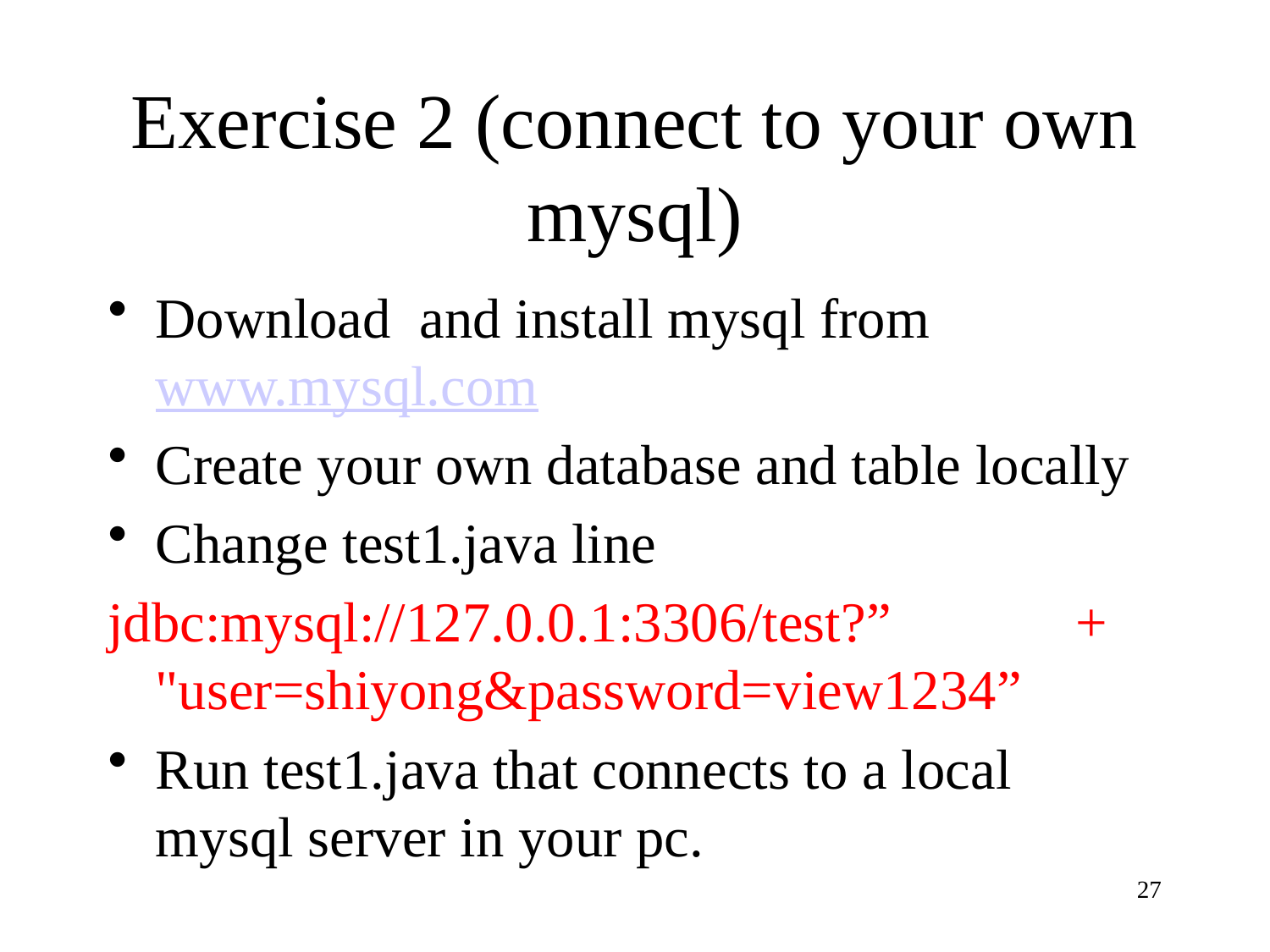

# Exercise 2 (connect to your own mysql)
Download  and install mysql from www.mysql.com
Create your own database and table locally
Change test1.java line
jdbc:mysql://127.0.0.1:3306/test?”             + "user=shiyong&password=view1234”
Run test1.java that connects to a local mysql server in your pc.

27